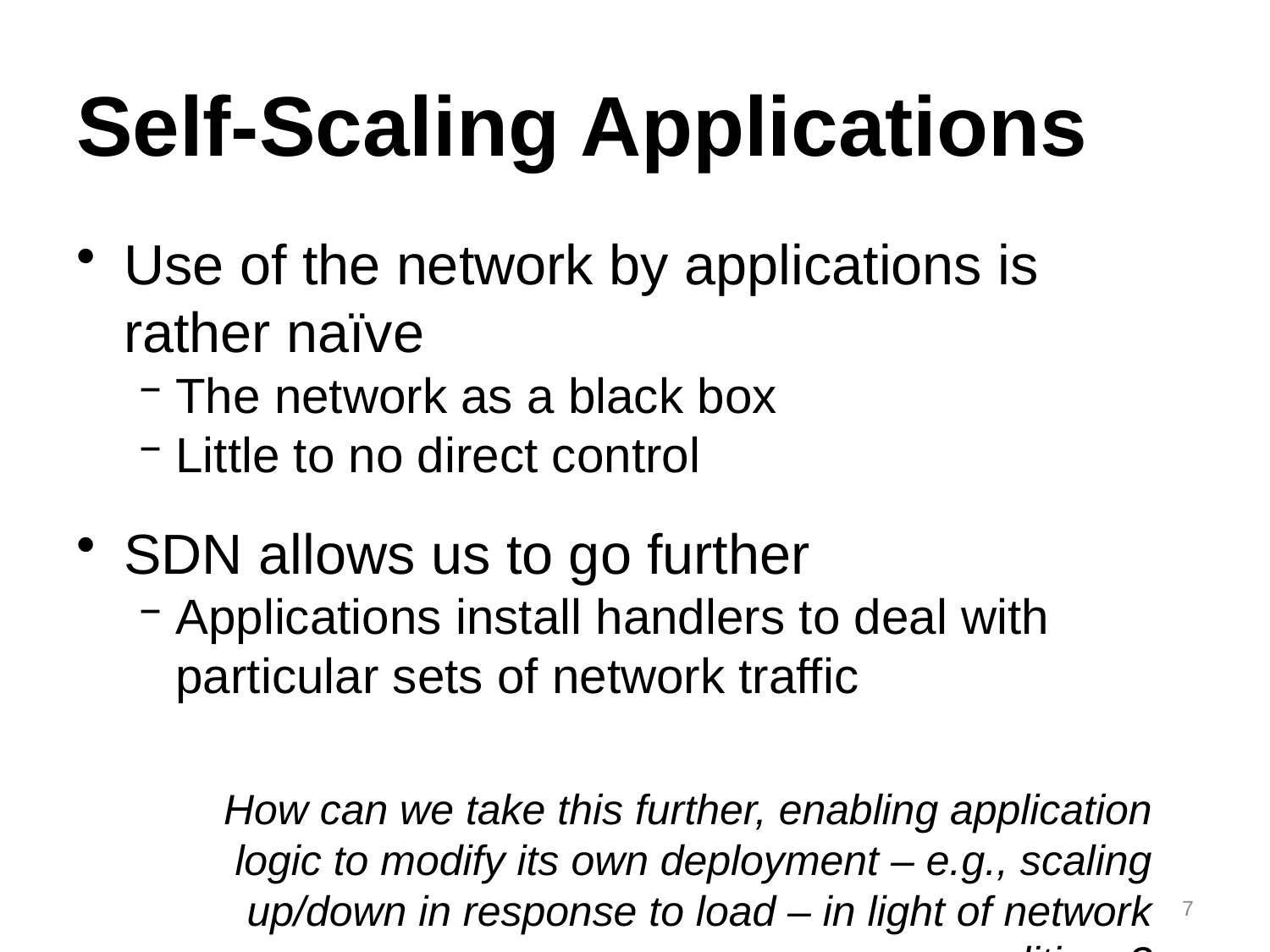

# Self-Scaling Applications
Use of the network by applications is rather naïve
The network as a black box
Little to no direct control
SDN allows us to go further
Applications install handlers to deal with particular sets of network traffic

How can we take this further, enabling application logic to modify its own deployment – e.g., scaling up/down in response to load – in light of network conditions?
7